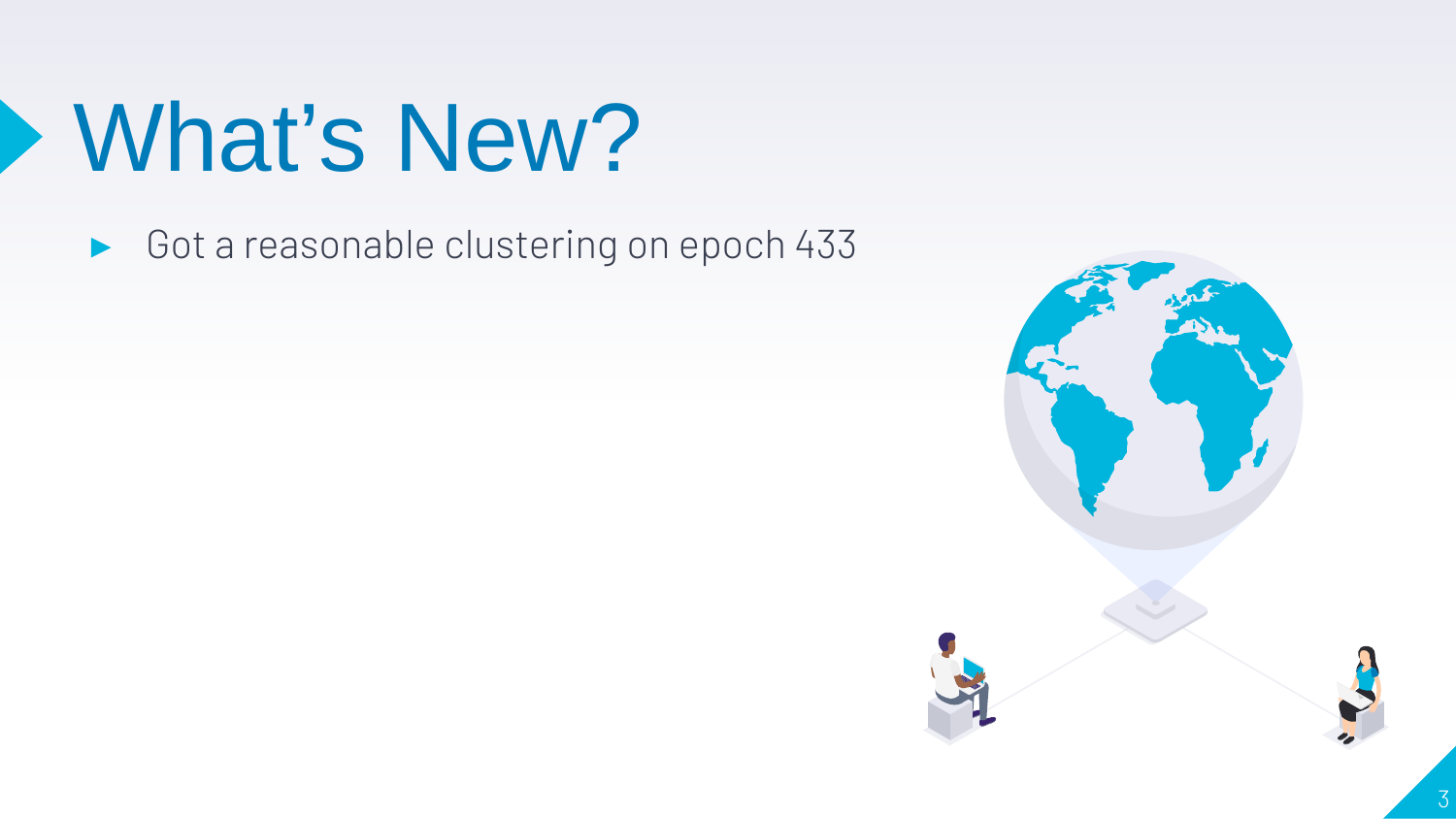

# What’s New?
Got a reasonable clustering on epoch 433

3